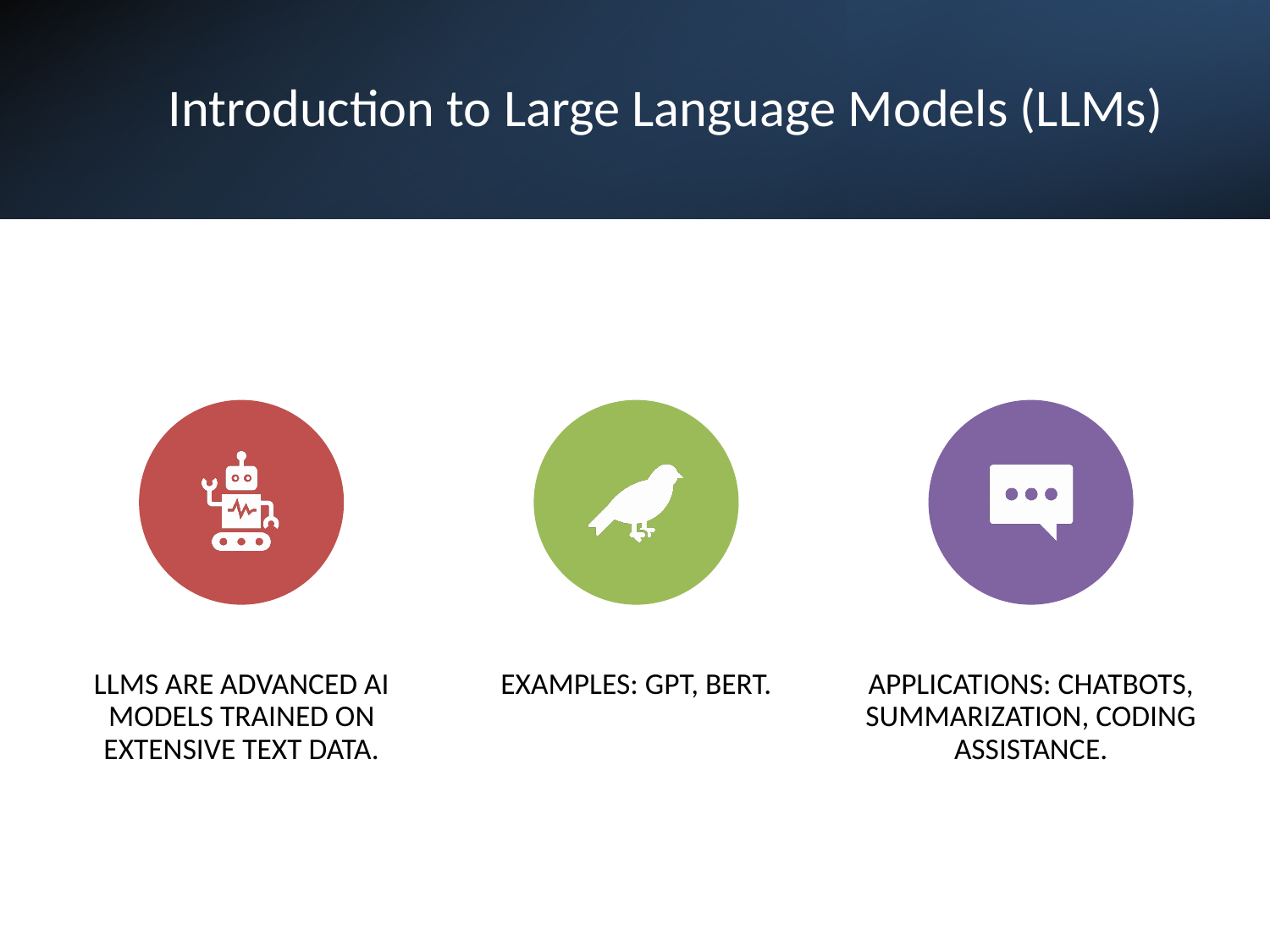

# Introduction to Large Language Models (LLMs)
LLMs are advanced AI models trained on extensive text data.
Examples: GPT, BERT.
Applications: Chatbots, summarization, coding assistance.